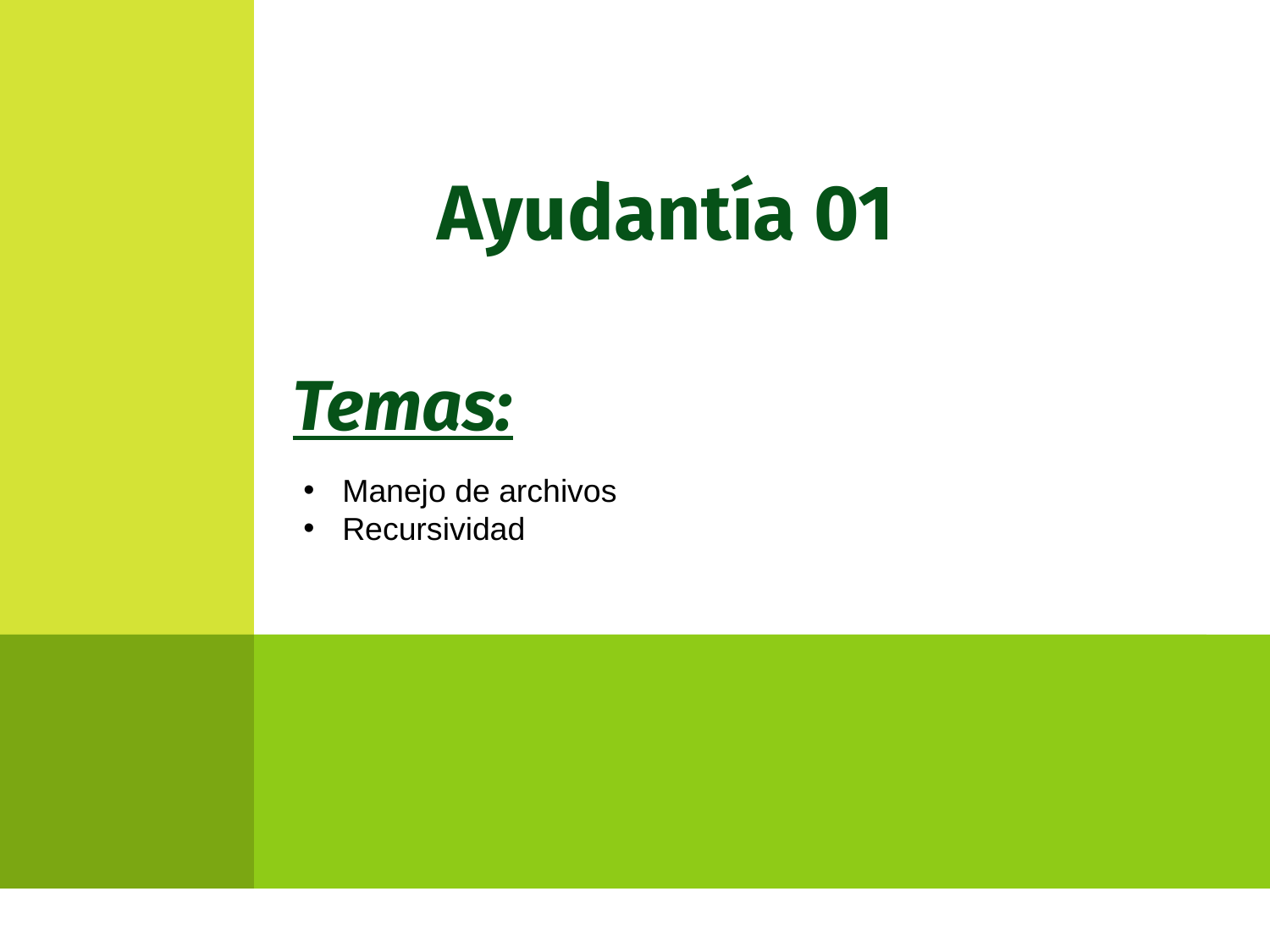

Ayudantía 01
Temas:
 Manejo de archivos
 Recursividad